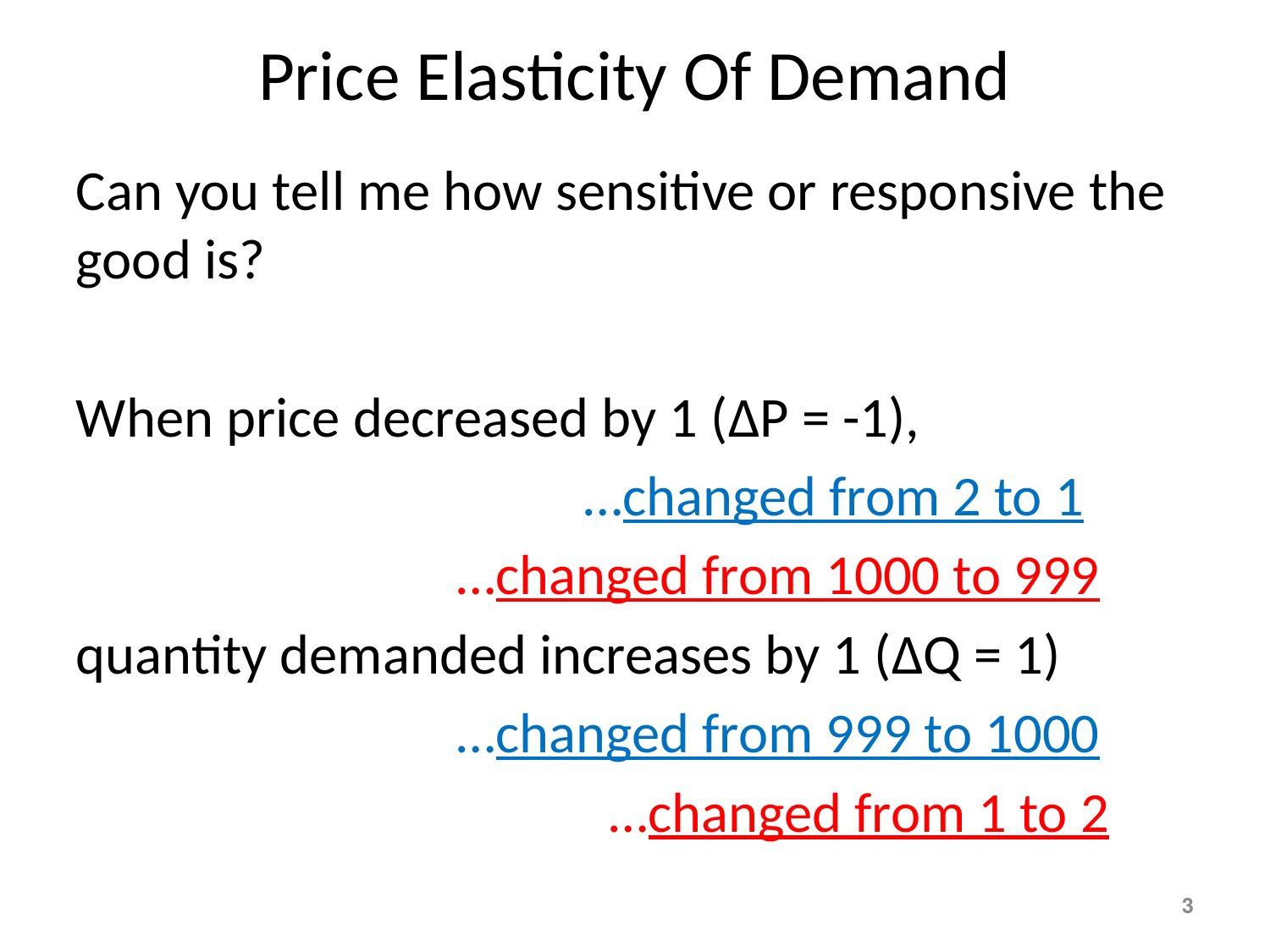

Price Elasticity Of Demand
Can you tell me how sensitive or responsive the good is?

When price decreased by 1 (ΔP = -1),
				…changed from 2 to 1
			…changed from 1000 to 999
quantity demanded increases by 1 (ΔQ = 1)
 			…changed from 999 to 1000
				  …changed from 1 to 2

3